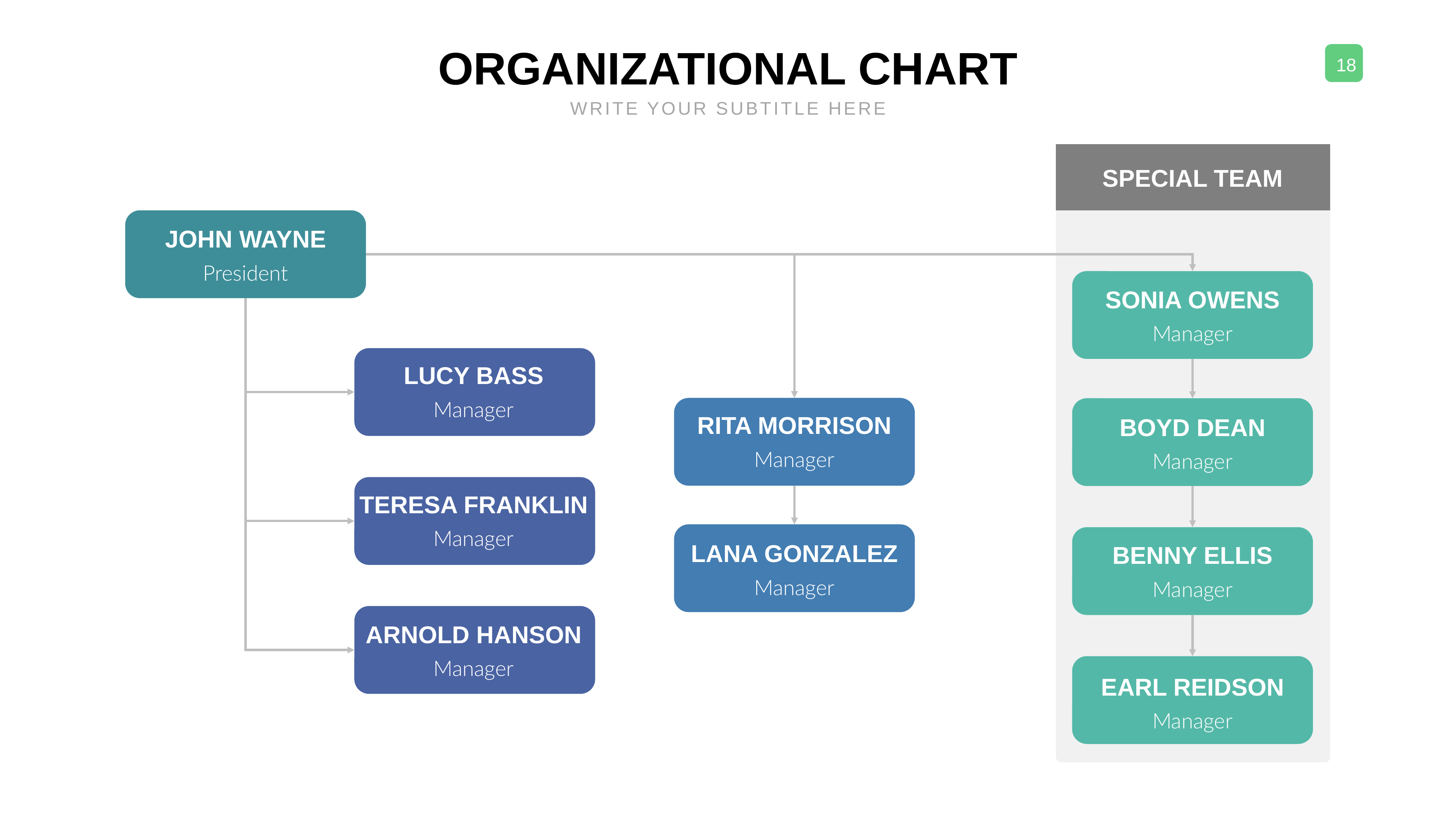

ORGANIZATIONAL CHART
WRITE YOUR SUBTITLE HERE

SPECIAL TEAM

JOHN WAYNE
President

SONIA OWENS
Manager

LUCY BASS
Manager

RITA MORRISON
BOYD DEAN
Manager
Manager

TERESA FRANKLIN
Manager

LANA GONZALEZ
BENNY ELLIS
Manager
Manager

ARNOLD HANSON
Manager

EARL REIDSON
Manager